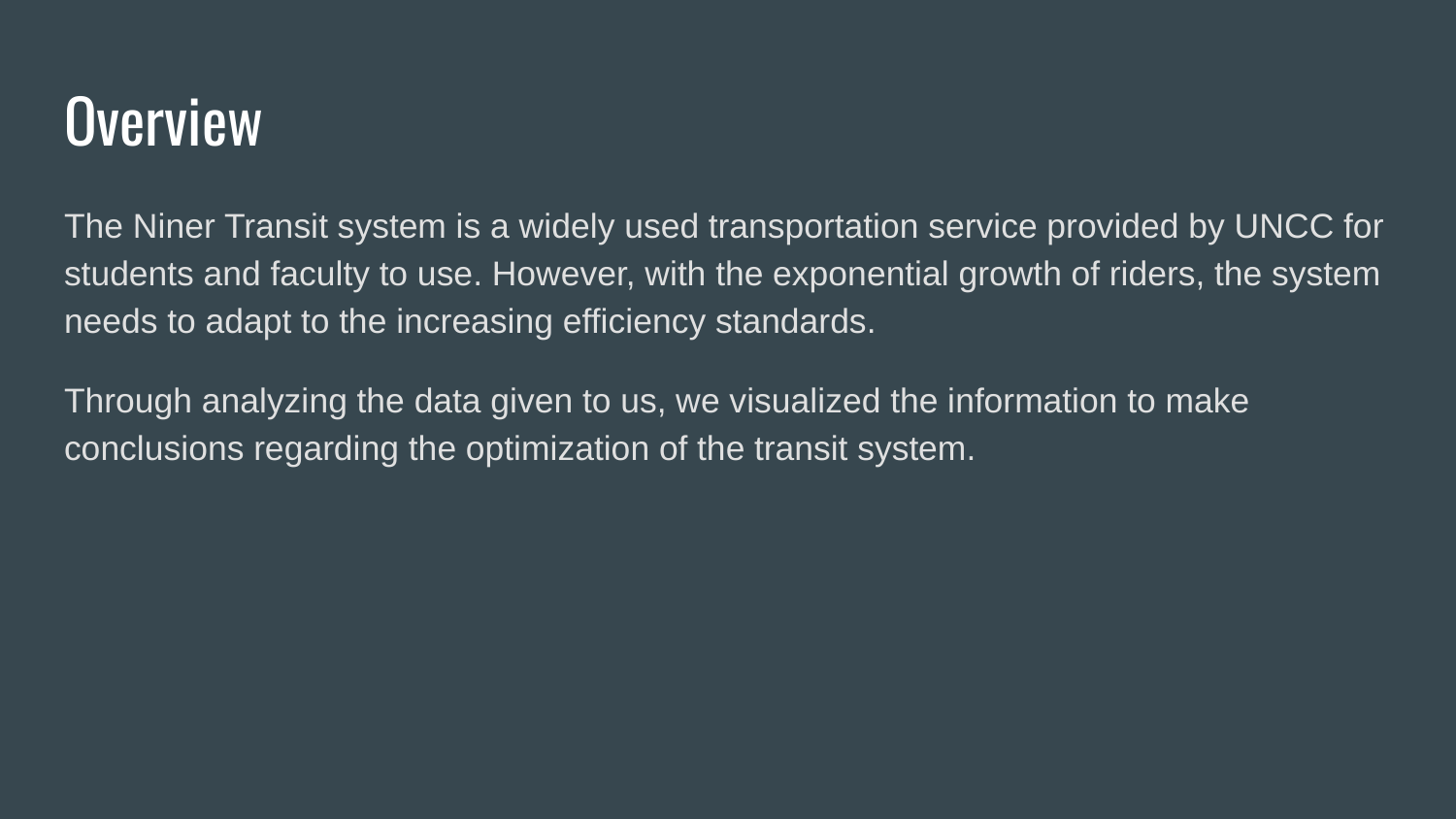

# Overview
The Niner Transit system is a widely used transportation service provided by UNCC for students and faculty to use. However, with the exponential growth of riders, the system needs to adapt to the increasing efficiency standards.
Through analyzing the data given to us, we visualized the information to make conclusions regarding the optimization of the transit system.